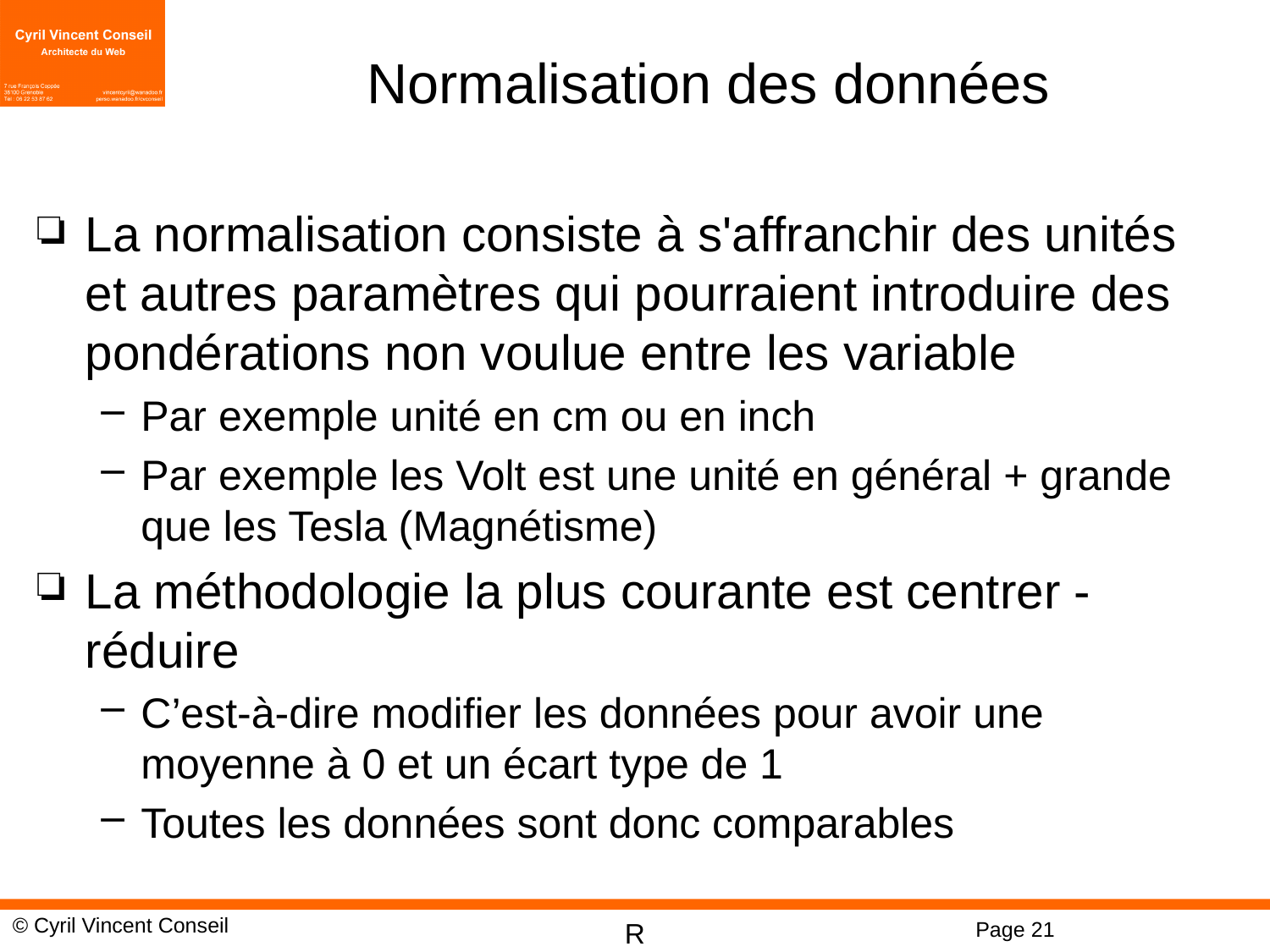

# Normalisation des données
La normalisation consiste à s'affranchir des unités et autres paramètres qui pourraient introduire des pondérations non voulue entre les variable
Par exemple unité en cm ou en inch
Par exemple les Volt est une unité en général + grande que les Tesla (Magnétisme)
La méthodologie la plus courante est centrer - réduire
C’est-à-dire modifier les données pour avoir une moyenne à 0 et un écart type de 1
Toutes les données sont donc comparables